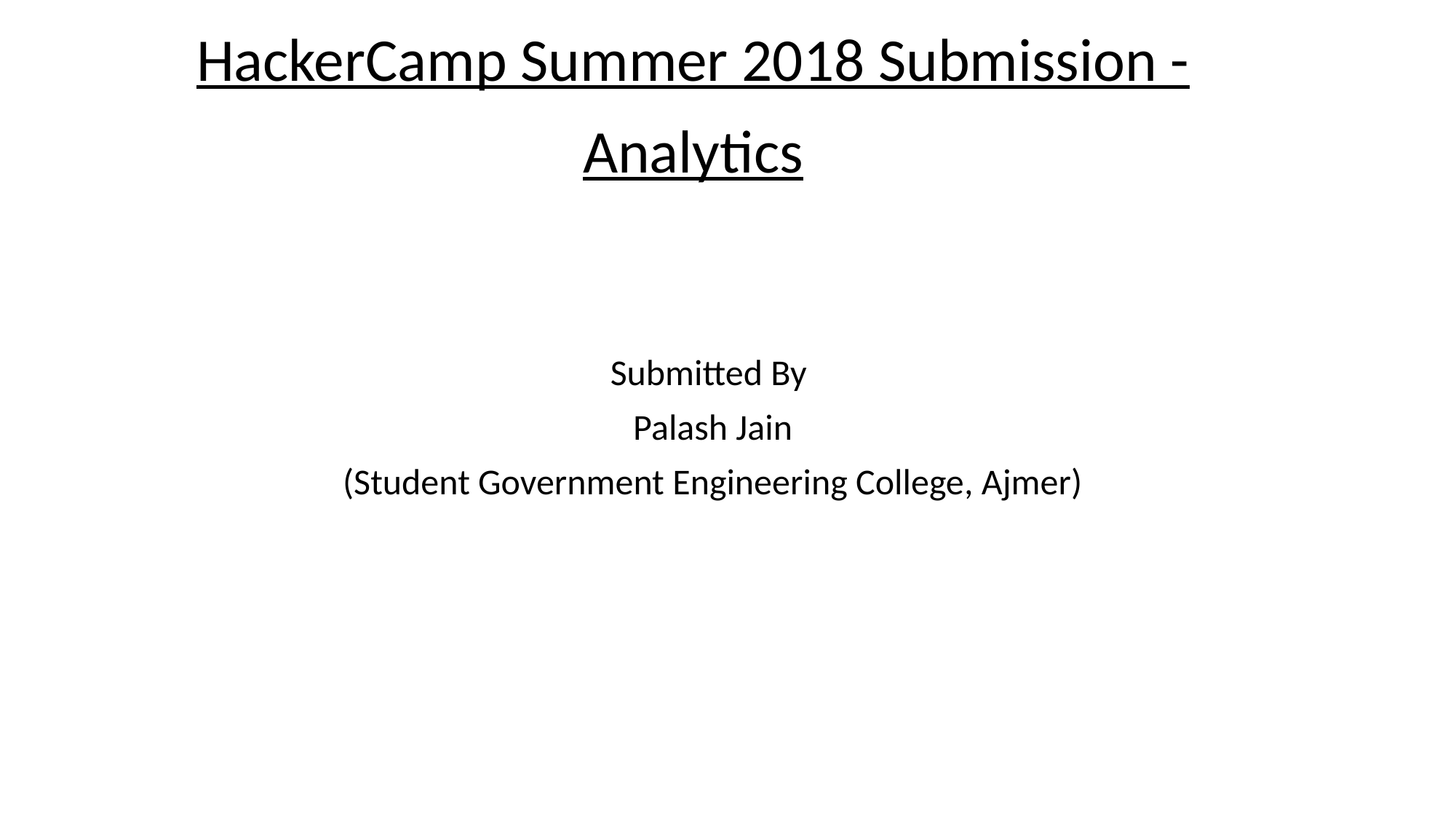

# HackerCamp Summer 2018 Submission - Analytics​
Submitted By
Palash Jain
(Student Government Engineering College, Ajmer)